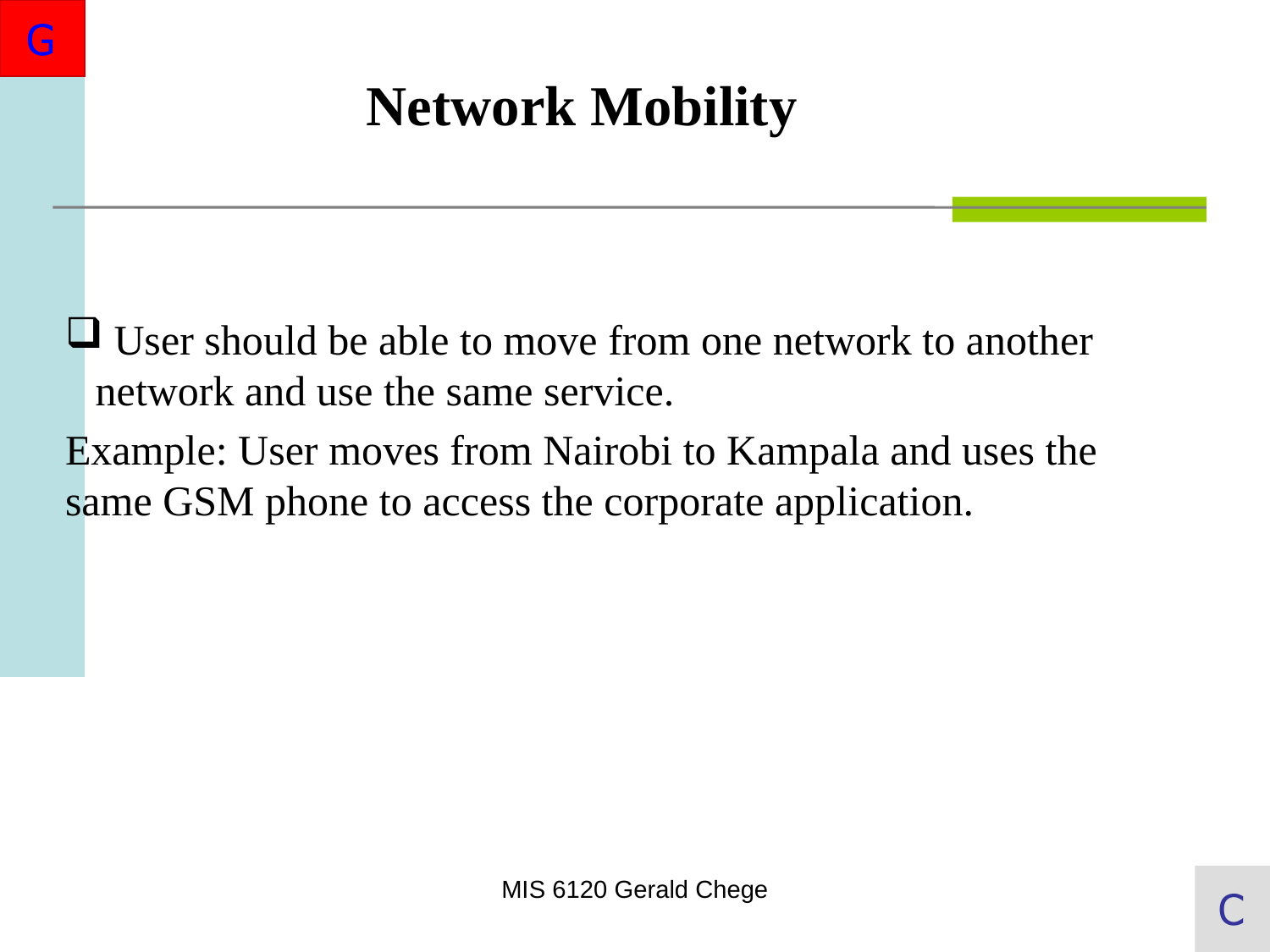

Network Mobility
 User should be able to move from one network to another network and use the same service.
Example: User moves from Nairobi to Kampala and uses the same GSM phone to access the corporate application.

MIS 6120 Gerald Chege